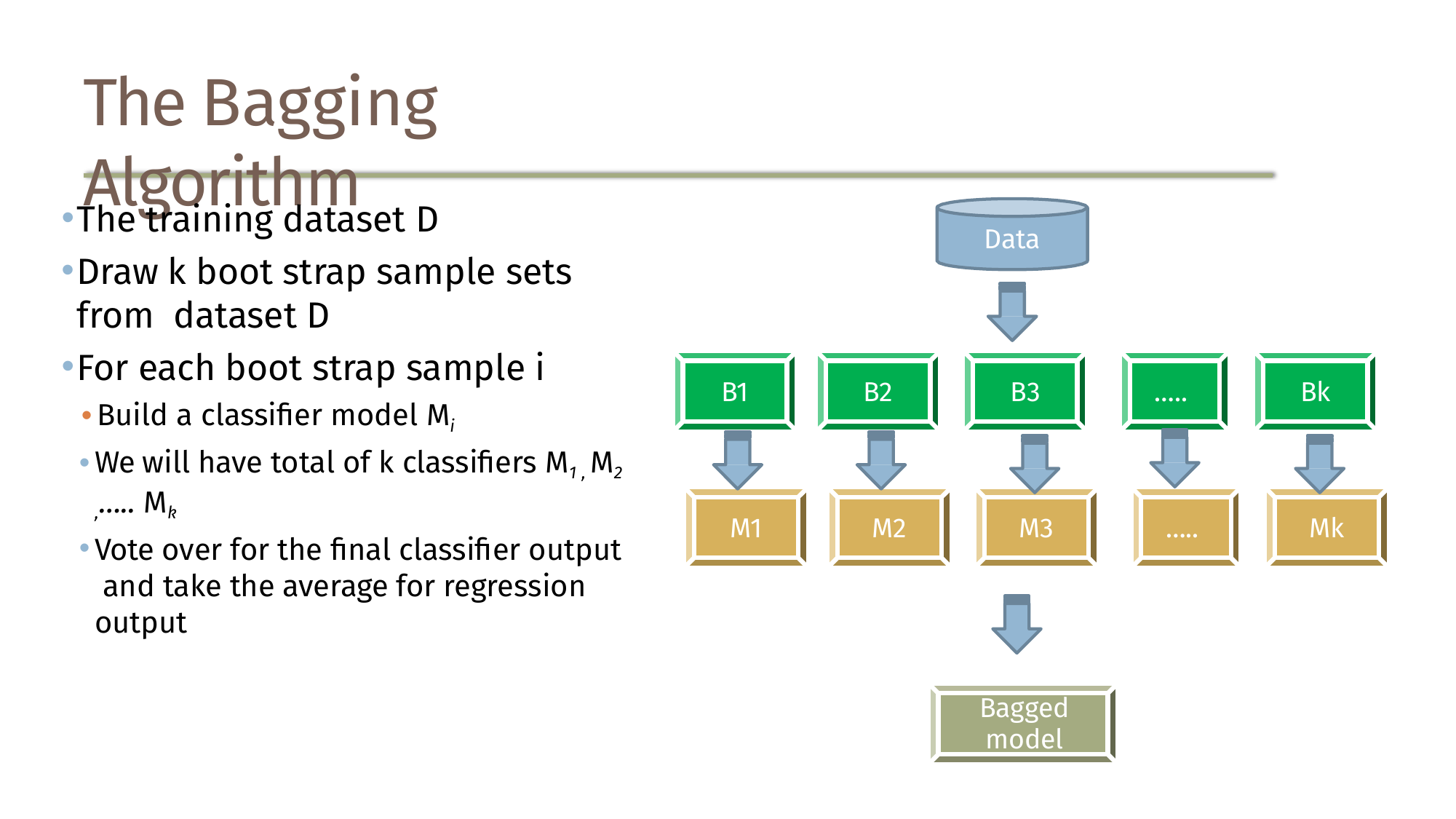

# The Bagging Algorithm
The training dataset D
Draw k boot strap sample sets from  dataset D
For each boot strap sample i
Build a classifier model Mi
We will have total of k classifiers M1 , M2
,….. Mk
Vote over for the final classifier output  and take the average for regression  output

Data

B1
B2
B3
…..
Bk

M1
M2
M3
…..
Mk

Bagged
model